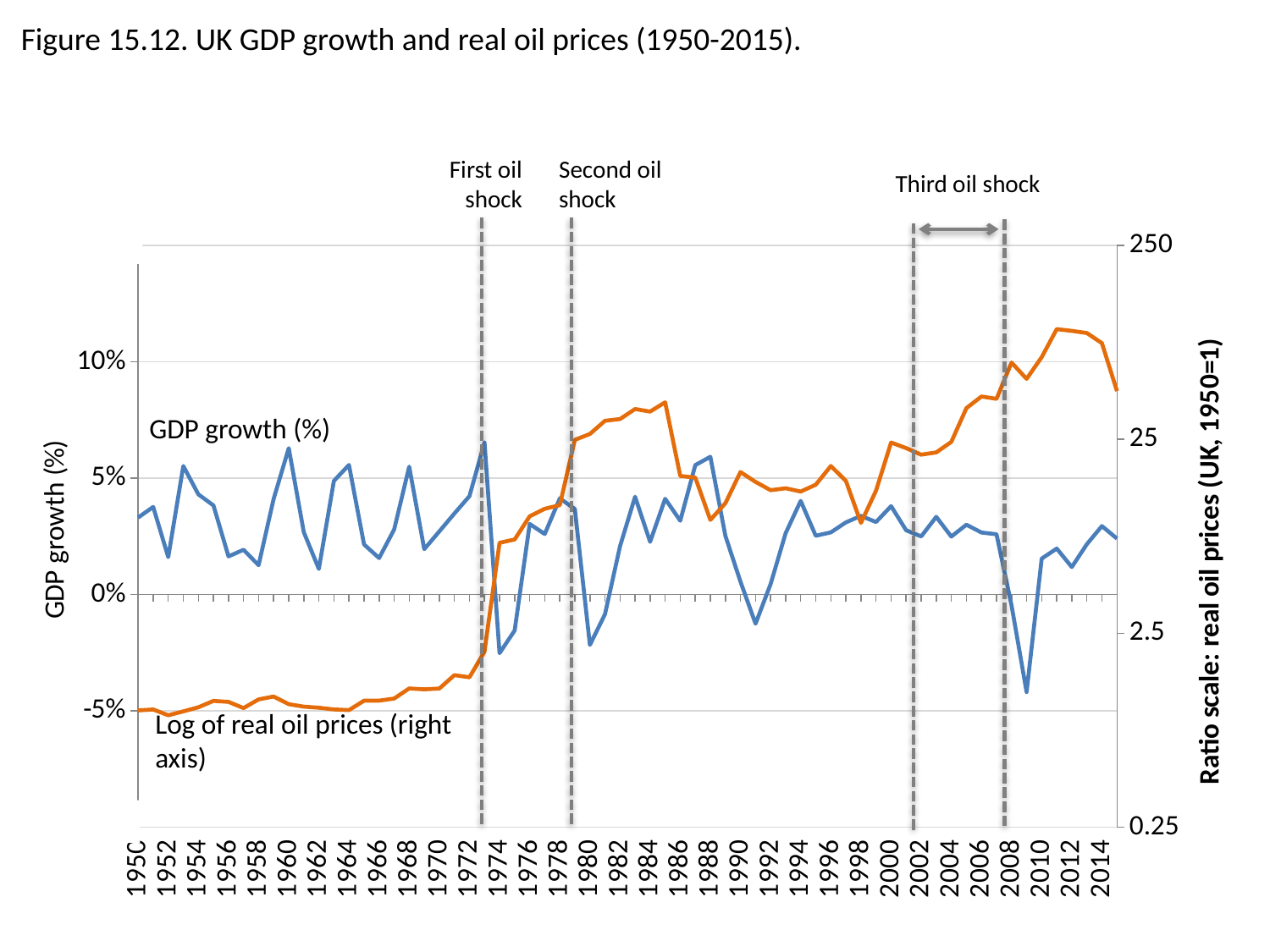

Figure 15.12. UK GDP growth and real oil prices (1950-2015).

### Chart

| Category |  |  |
|---|---|---|
| 1950 | 0.0330658706089724 | 1.0 |
| 1951 | 0.0376317369311507 | 1.01123595505618 |
| 1952 | 0.0160254458279583 | 0.944097057893765 |
| 1953 | 0.0552248199723726 | 0.98862458711741 |
| 1954 | 0.0430420143766008 | 1.038445957602055 |
| 1955 | 0.0382854002564572 | 1.119739030572504 |
| 1956 | 0.0163554521352687 | 1.107157693150341 |
| 1957 | 0.0192192206281141 | 1.028439227344891 |
| 1958 | 0.0125827128669573 | 1.140516248920432 |
| 1959 | 0.0410840273484381 | 1.179338291116471 |
| 1960 | 0.0628849390974768 | 1.077280169769854 |
| 1961 | 0.0267773144629542 | 1.04643282609824 |
| 1962 | 0.0109749412842641 | 1.032491724539612 |
| 1963 | 0.0488293308426602 | 1.012055019240812 |
| 1964 | 0.0556800772789363 | 1.003751368358162 |
| 1965 | 0.0214837187689889 | 1.12242795639961 |
| 1966 | 0.0156396255167865 | 1.123623428719344 |
| 1967 | 0.0279155900086132 | 1.151794595902849 |
| 1968 | 0.0549433974912226 | 1.298366704582222 |
| 1969 | 0.0194617865256002 | 1.284339004942902 |
| 1970 | 0.0271090673651833 | 1.29679774252922 |
| 1971 | 0.0348166848216913 | 1.520345724505574 |
| 1972 | 0.0422717336644738 | 1.482319346924148 |
| 1973 | 0.0653997636864907 | 2.01145119885636 |
| 1974 | -0.0252094627244809 | 7.317377997890315 |
| 1975 | -0.0154959908982555 | 7.612813929535797 |
| 1976 | 0.0302828944019569 | 10.02462767927888 |
| 1977 | 0.0259704015671172 | 10.96513648783006 |
| 1978 | 0.0412994247338419 | 11.45337526197566 |
| 1979 | 0.0367616914477697 | 24.85395166018611 |
| 1980 | -0.0216930043255807 | 26.65929429524626 |
| 1981 | -0.00846837299288961 | 31.18236434356088 |
| 1982 | 0.0207539478361161 | 31.8245604636242 |
| 1983 | 0.042017881037407 | 35.84839508766103 |
| 1984 | 0.0226038673703914 | 34.78417241061342 |
| 1985 | 0.0411324859570461 | 38.82439674387681 |
| 1986 | 0.0316834399727823 | 16.19389932882792 |
| 1987 | 0.0556008846441478 | 15.87761846058001 |
| 1988 | 0.0592004885589728 | 9.60261831699 |
| 1989 | 0.0251909755092759 | 11.71662948920197 |
| 1990 | 0.00553581902280032 | 16.9608091152166 |
| 1991 | -0.0125704550006323 | 15.09408646103973 |
| 1992 | 0.00446408125076525 | 13.67655926745123 |
| 1993 | 0.0263499989298832 | 13.99045625688255 |
| 1994 | 0.0402396810055794 | 13.45769402830478 |
| 1995 | 0.0252172617050261 | 14.5991921017405 |
| 1996 | 0.0266781265036786 | 18.22432480873622 |
| 1997 | 0.0309896055439307 | 15.27077248451849 |
| 1998 | 0.0337646816931816 | 9.26533409204669 |
| 1999 | 0.0311274403167361 | 13.5887950942672 |
| 2000 | 0.0379884462922875 | 24.08572909170092 |
| 2001 | 0.0275796287921626 | 22.54023907176889 |
| 2002 | 0.0249398667001035 | 20.8465014263448 |
| 2003 | 0.0333666457602471 | 21.4139054487352 |
| 2004 | 0.0248839141958832 | 24.25497242236256 |
| 2005 | 0.0299642529663922 | 36.21955402571535 |
| 2006 | 0.026617593631036 | 41.60054313942263 |
| 2007 | 0.0258609972168917 | 40.45663097621127 |
| 2008 | -0.00466876767211355 | 62.2263929699825 |
| 2009 | -0.0419194485482258 | 51.29563897138883 |
| 2010 | 0.015401766475222 | 66.3561930891323 |
| 2011 | 0.019723985640413 | 92.53855824075067 |
| 2012 | 0.0117905612319298 | 90.66424497858918 |
| 2013 | 0.0215990386815381 | 88.37495232114549 |
| 2014 | 0.0294019445326186 | 78.37446354596887 |
| 2015 | 0.024 | 44.36393263872071 |
First oil shock
Second oil shock
Third oil shock

GDP growth (%)
Log of real oil prices (right axis)